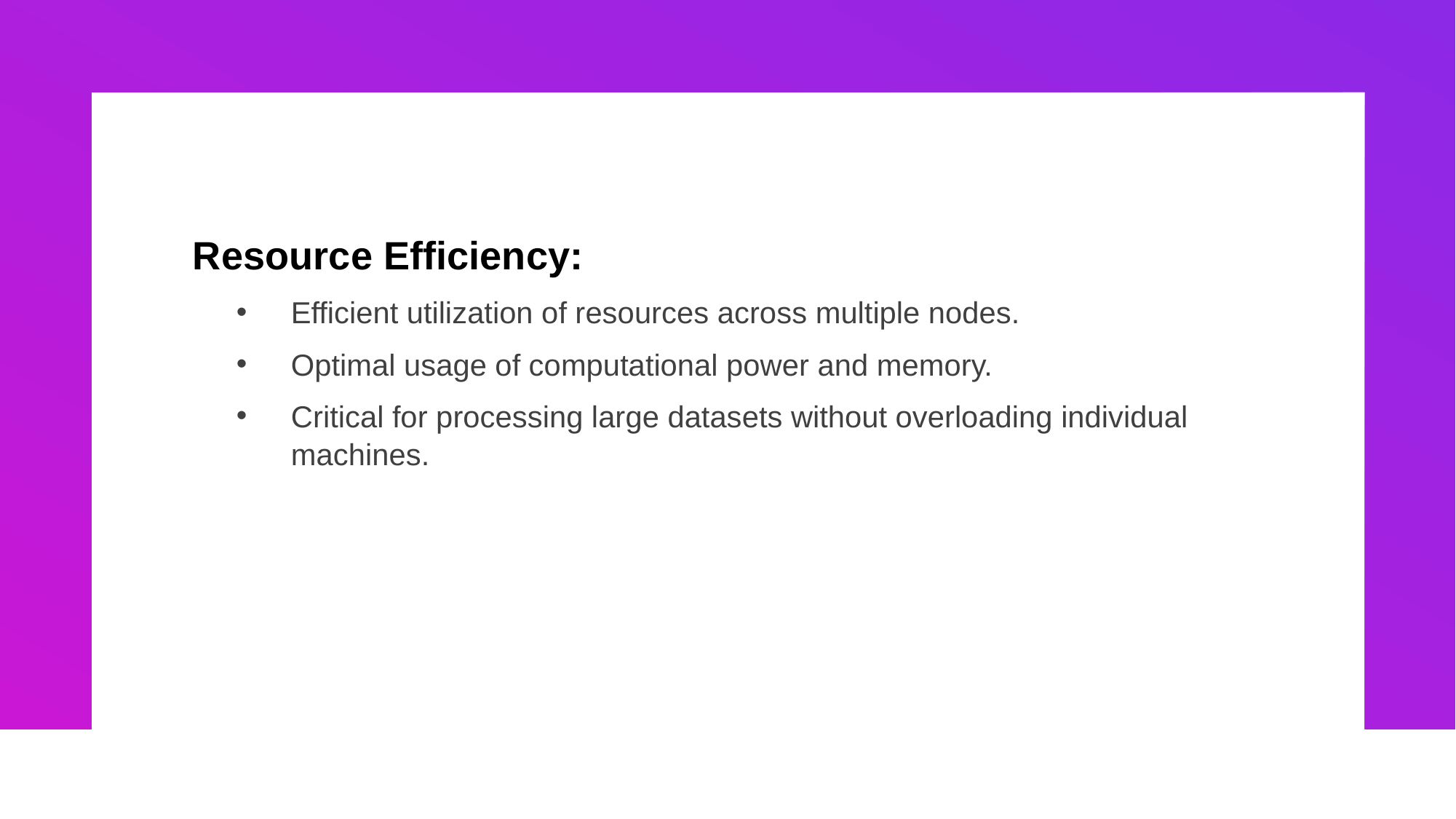

Resource Efficiency:
Efficient utilization of resources across multiple nodes.
Optimal usage of computational power and memory.
Critical for processing large datasets without overloading individual machines.